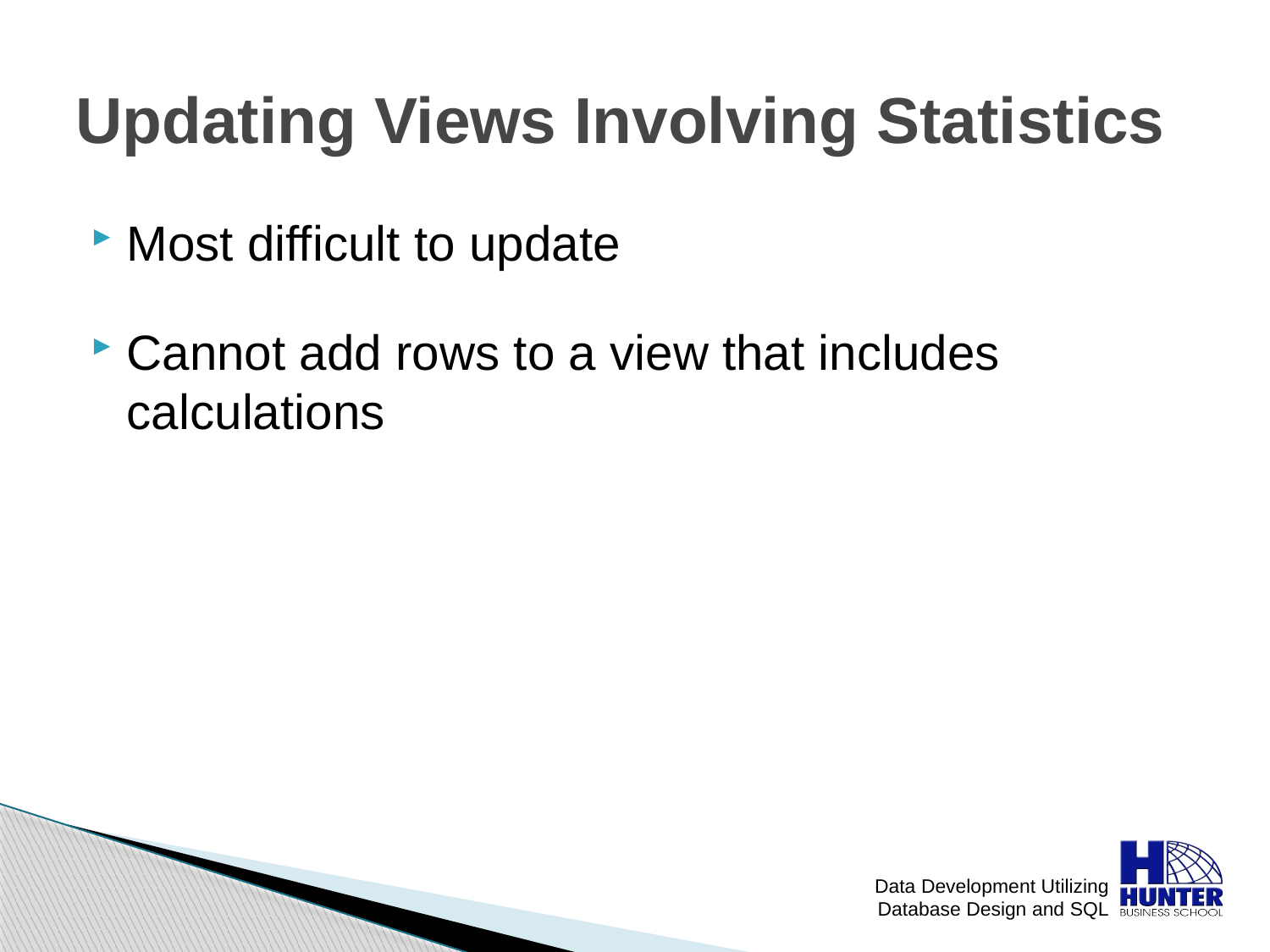

# Updating Views Involving Statistics
Most difficult to update
Cannot add rows to a view that includes calculations